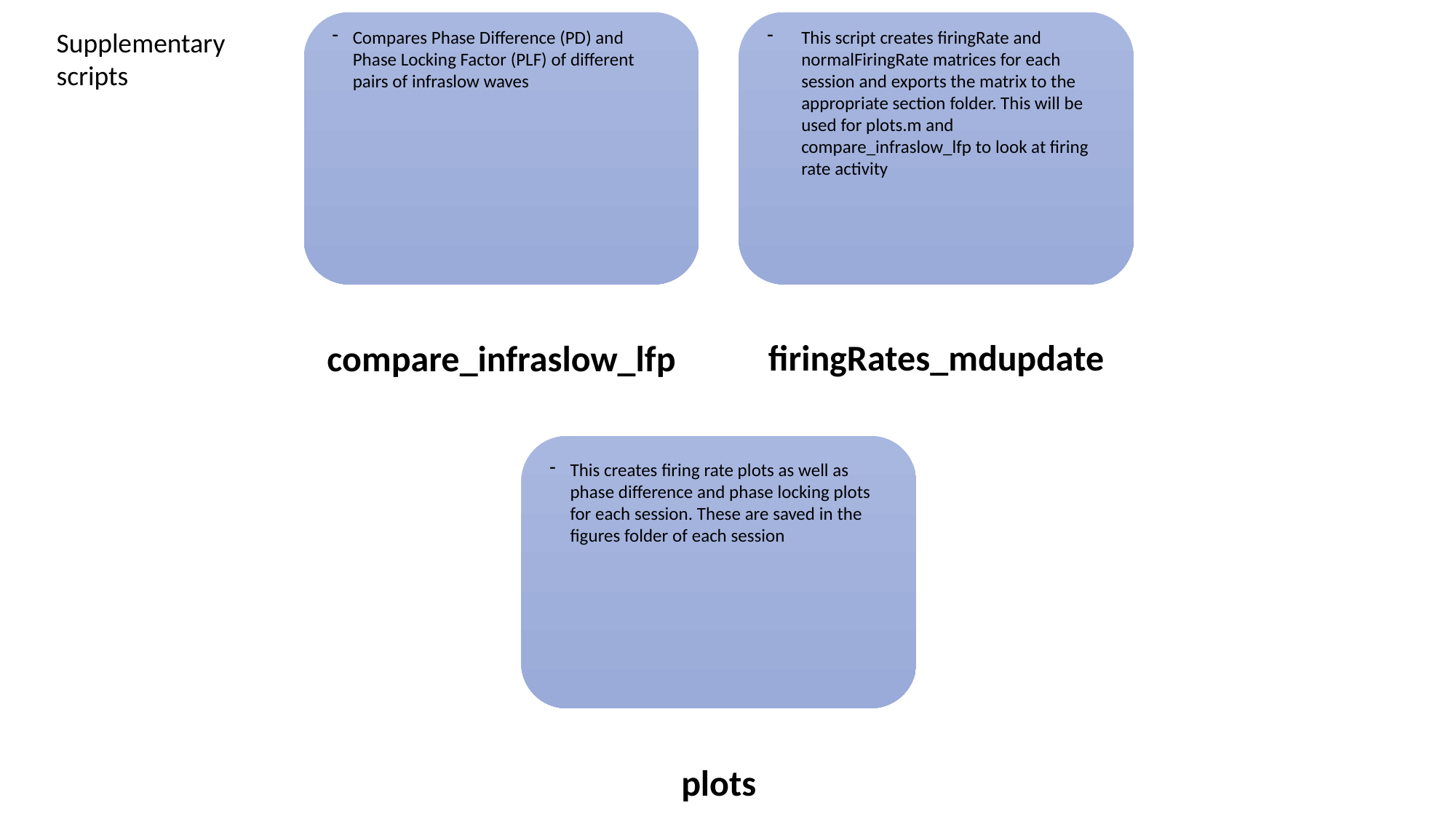

compare_infraslow_lfp
firingRates_mdupdate
plots
Supplementary scripts
Compares Phase Difference (PD) and Phase Locking Factor (PLF) of different pairs of infraslow waves

This script creates firingRate and normalFiringRate matrices for each session and exports the matrix to the appropriate section folder. This will be used for plots.m and compare_infraslow_lfp to look at firing rate activity

This creates firing rate plots as well as phase difference and phase locking plots for each session. These are saved in the figures folder of each session